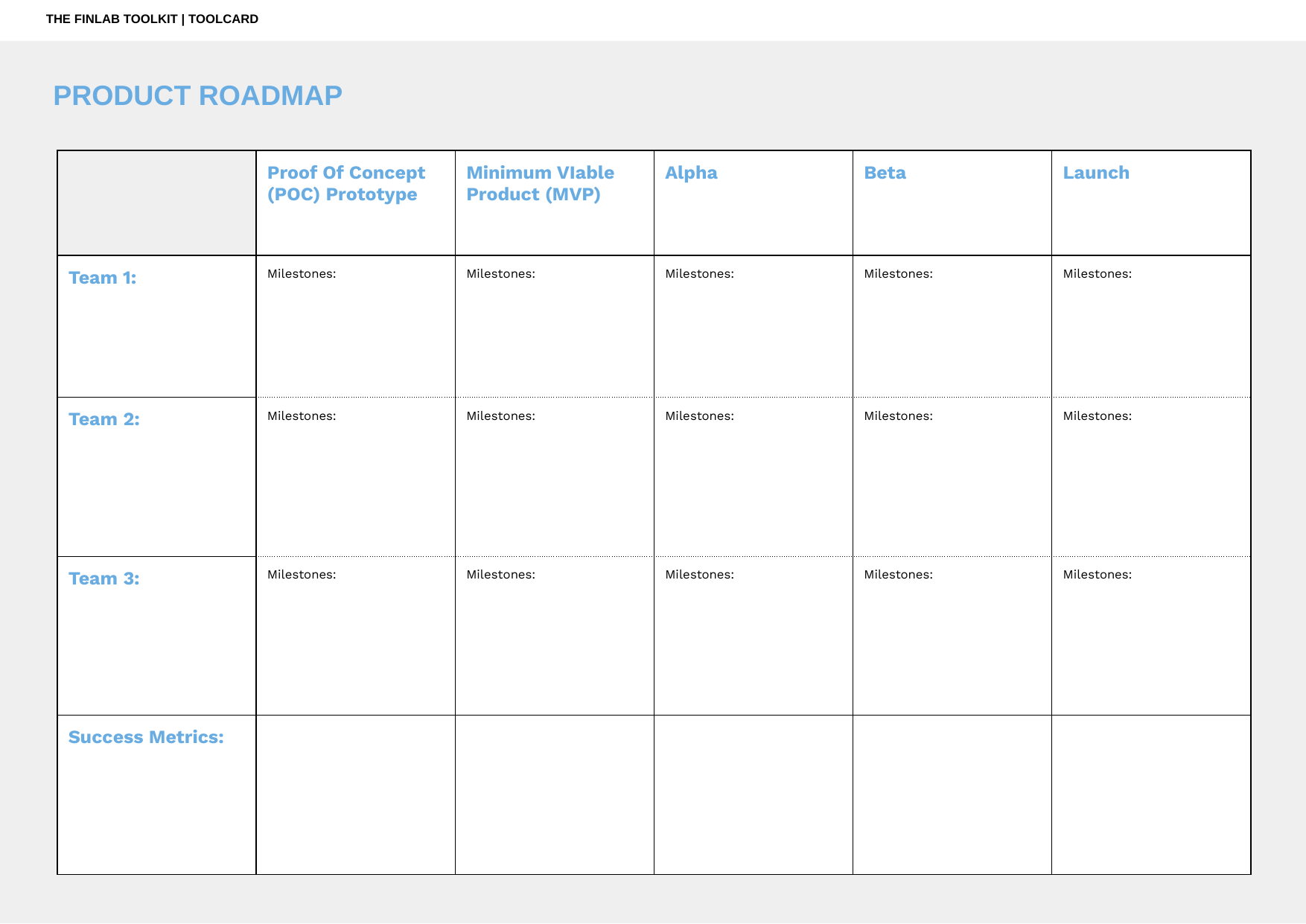

THE FINLAB TOOLKIT | TOOLCARD

PRODUCT ROADMAP
|  | Proof Of Concept (POC) Prototype | Minimum VIable Product (MVP) | Alpha | Beta | Launch |
| --- | --- | --- | --- | --- | --- |
| Team 1: | Milestones: | Milestones: | Milestones: | Milestones: | Milestones: |
| Team 2: | Milestones: | Milestones: | Milestones: | Milestones: | Milestones: |
| Team 3: | Milestones: | Milestones: | Milestones: | Milestones: | Milestones: |
| Success Metrics: |  |  |  |  |  |